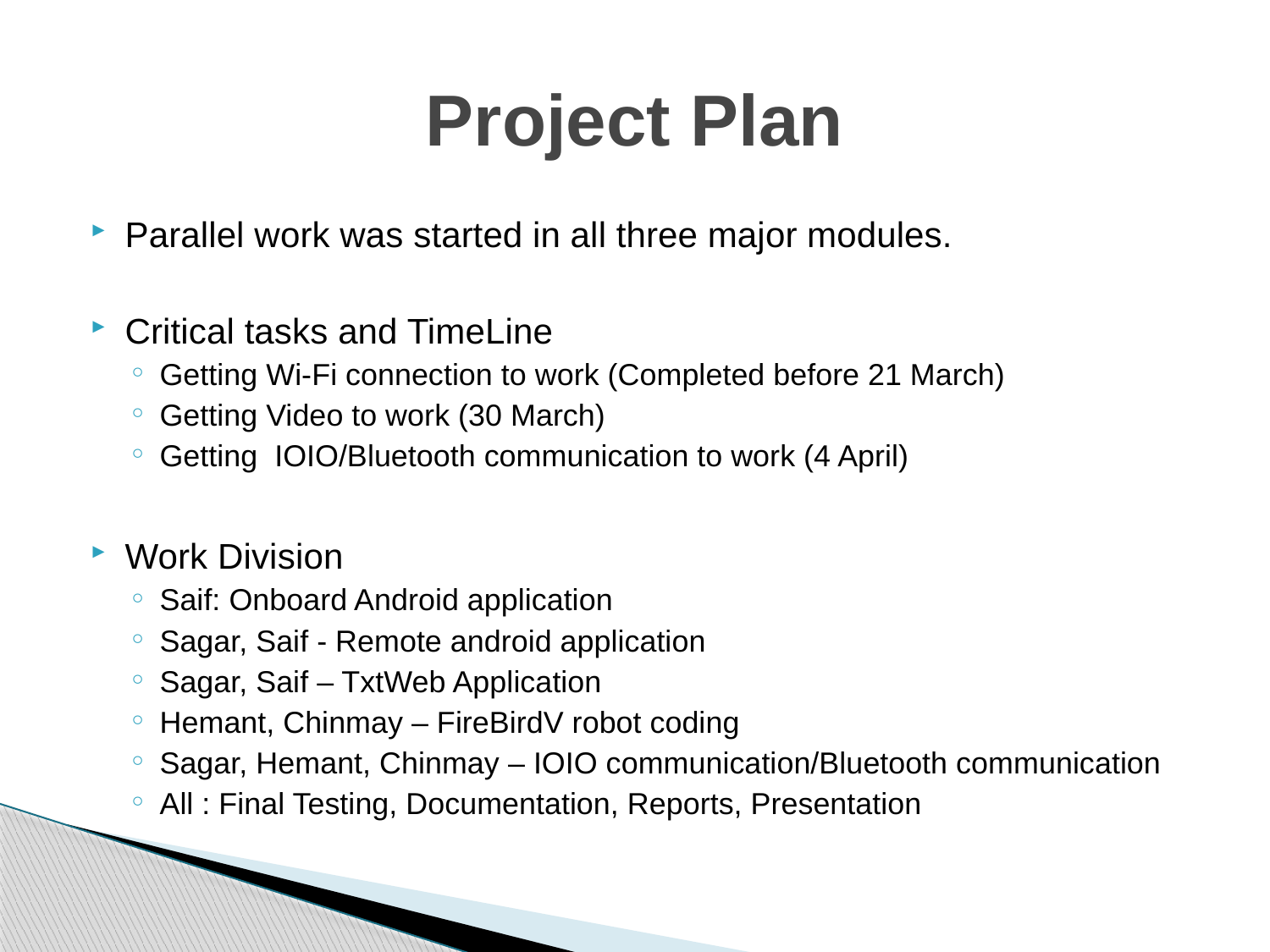

# Project Plan
Parallel work was started in all three major modules.

Critical tasks and TimeLine
Getting Wi-Fi connection to work (Completed before 21 March)
Getting Video to work (30 March)
Getting  IOIO/Bluetooth communication to work (4 April)

Work Division
Saif: Onboard Android application
Sagar, Saif - Remote android application
Sagar, Saif – TxtWeb Application
Hemant, Chinmay – FireBirdV robot coding
Sagar, Hemant, Chinmay – IOIO communication/Bluetooth communication
All : Final Testing, Documentation, Reports, Presentation